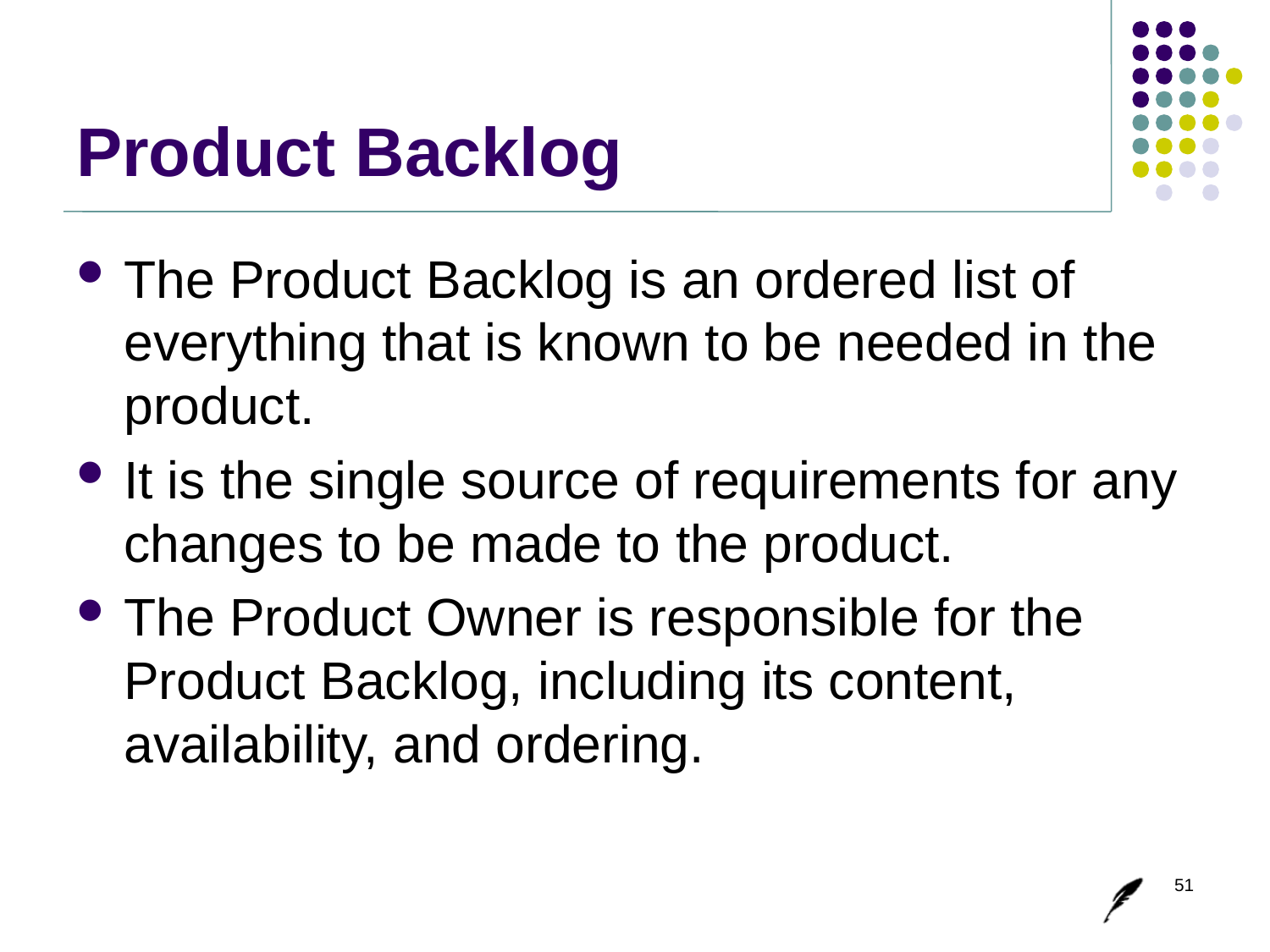

# Product Backlog
The Product Backlog is an ordered list of everything that is known to be needed in the product.
It is the single source of requirements for any changes to be made to the product.
The Product Owner is responsible for the Product Backlog, including its content, availability, and ordering.
51